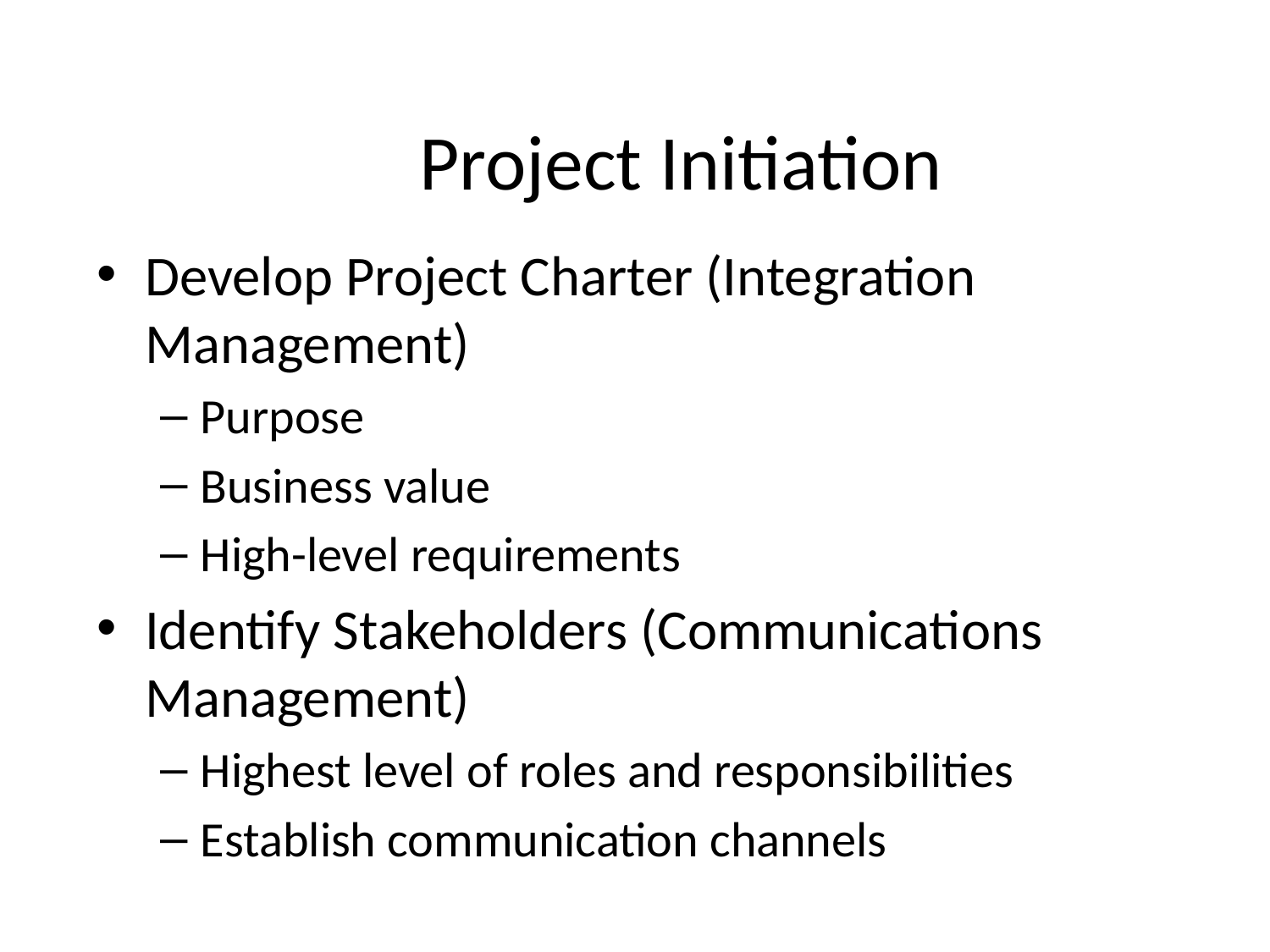

# Project Initiation
Develop Project Charter (Integration Management)
Purpose
Business value
High-level requirements
Identify Stakeholders (Communications Management)
Highest level of roles and responsibilities
Establish communication channels